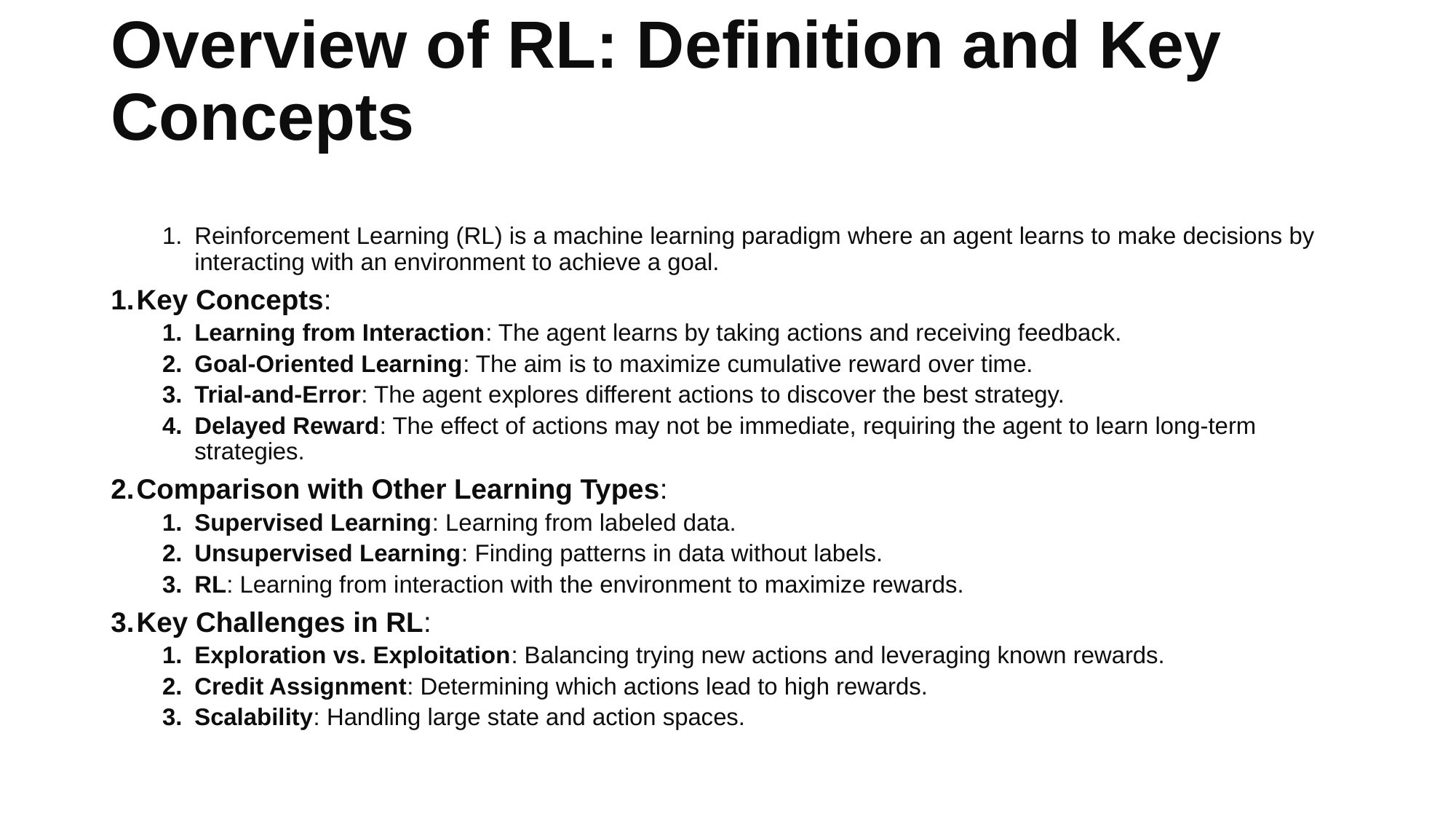

# Overview of RL: Definition and Key Concepts
Reinforcement Learning (RL) is a machine learning paradigm where an agent learns to make decisions by interacting with an environment to achieve a goal.
Key Concepts:
Learning from Interaction: The agent learns by taking actions and receiving feedback.
Goal-Oriented Learning: The aim is to maximize cumulative reward over time.
Trial-and-Error: The agent explores different actions to discover the best strategy.
Delayed Reward: The effect of actions may not be immediate, requiring the agent to learn long-term strategies.
Comparison with Other Learning Types:
Supervised Learning: Learning from labeled data.
Unsupervised Learning: Finding patterns in data without labels.
RL: Learning from interaction with the environment to maximize rewards.
Key Challenges in RL:
Exploration vs. Exploitation: Balancing trying new actions and leveraging known rewards.
Credit Assignment: Determining which actions lead to high rewards.
Scalability: Handling large state and action spaces.